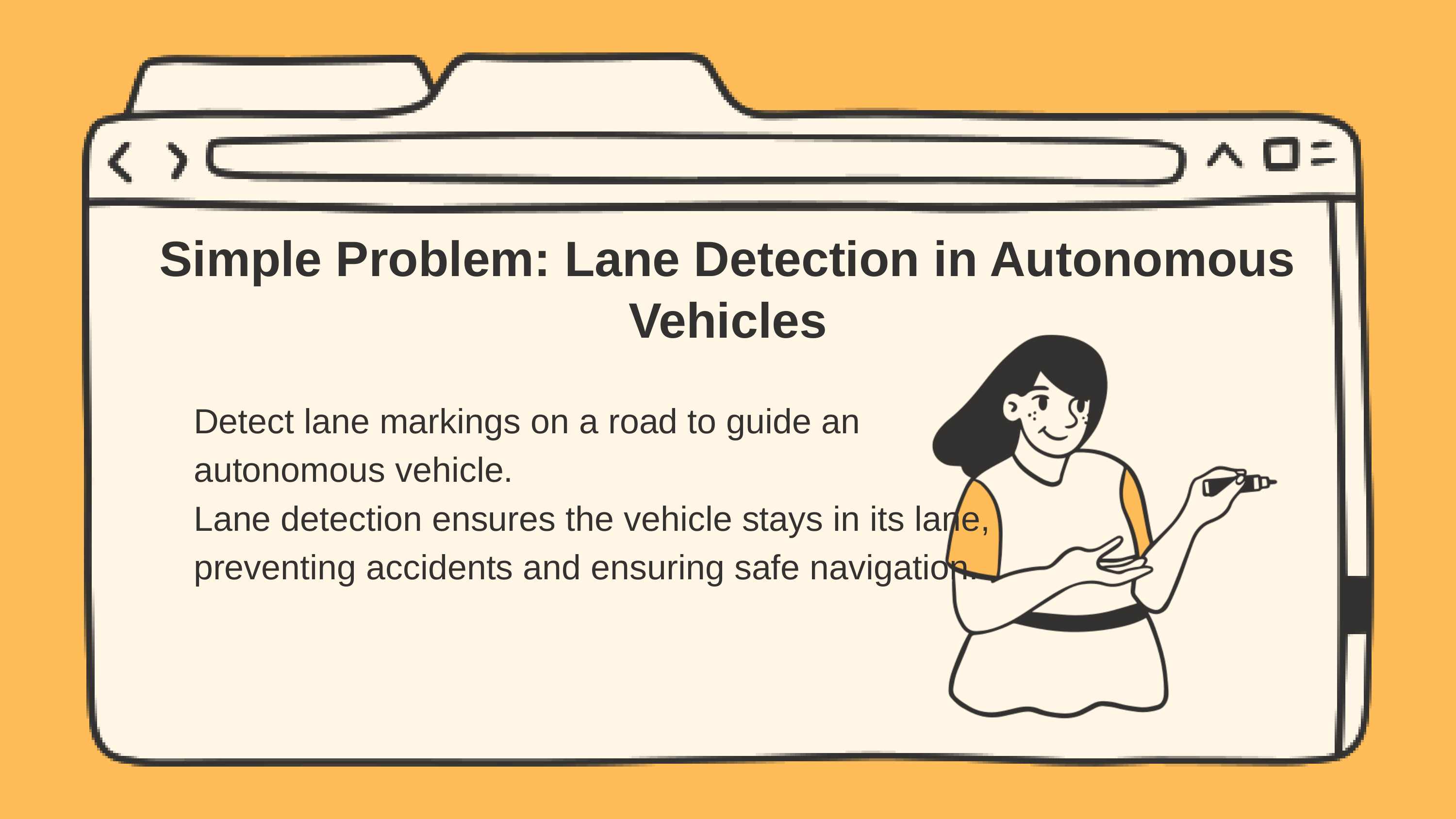

Simple Problem: Lane Detection in Autonomous Vehicles

Detect lane markings on a road to guide an autonomous vehicle.
Lane detection ensures the vehicle stays in its lane, preventing accidents and ensuring safe navigation.